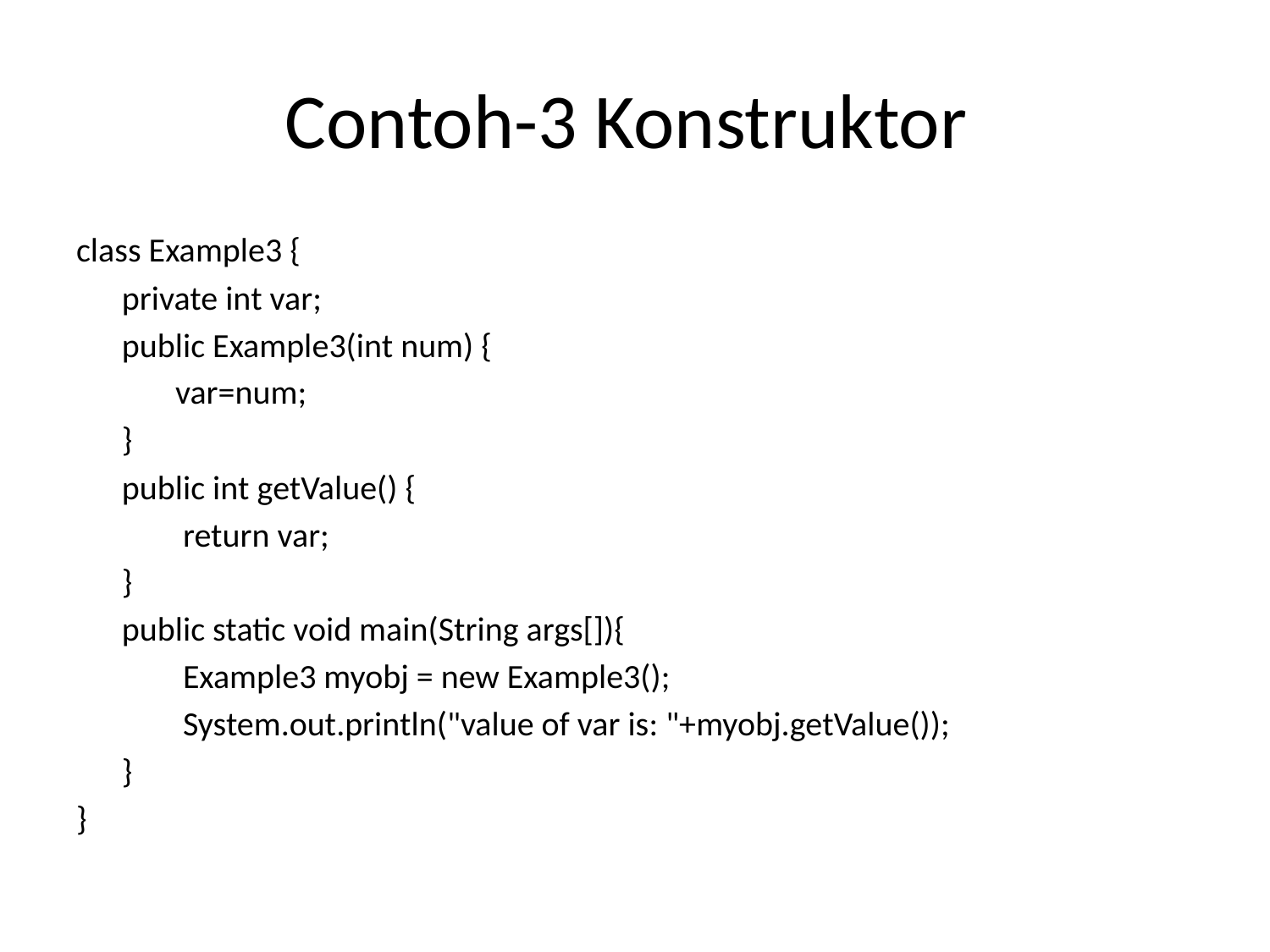

# Contoh-3 Konstruktor
class Example3 {
      private int var;
      public Example3(int num) {
             var=num;
      }
      public int getValue() {
              return var;
      }
      public static void main(String args[]){
              Example3 myobj = new Example3();
              System.out.println("value of var is: "+myobj.getValue());
      }
}